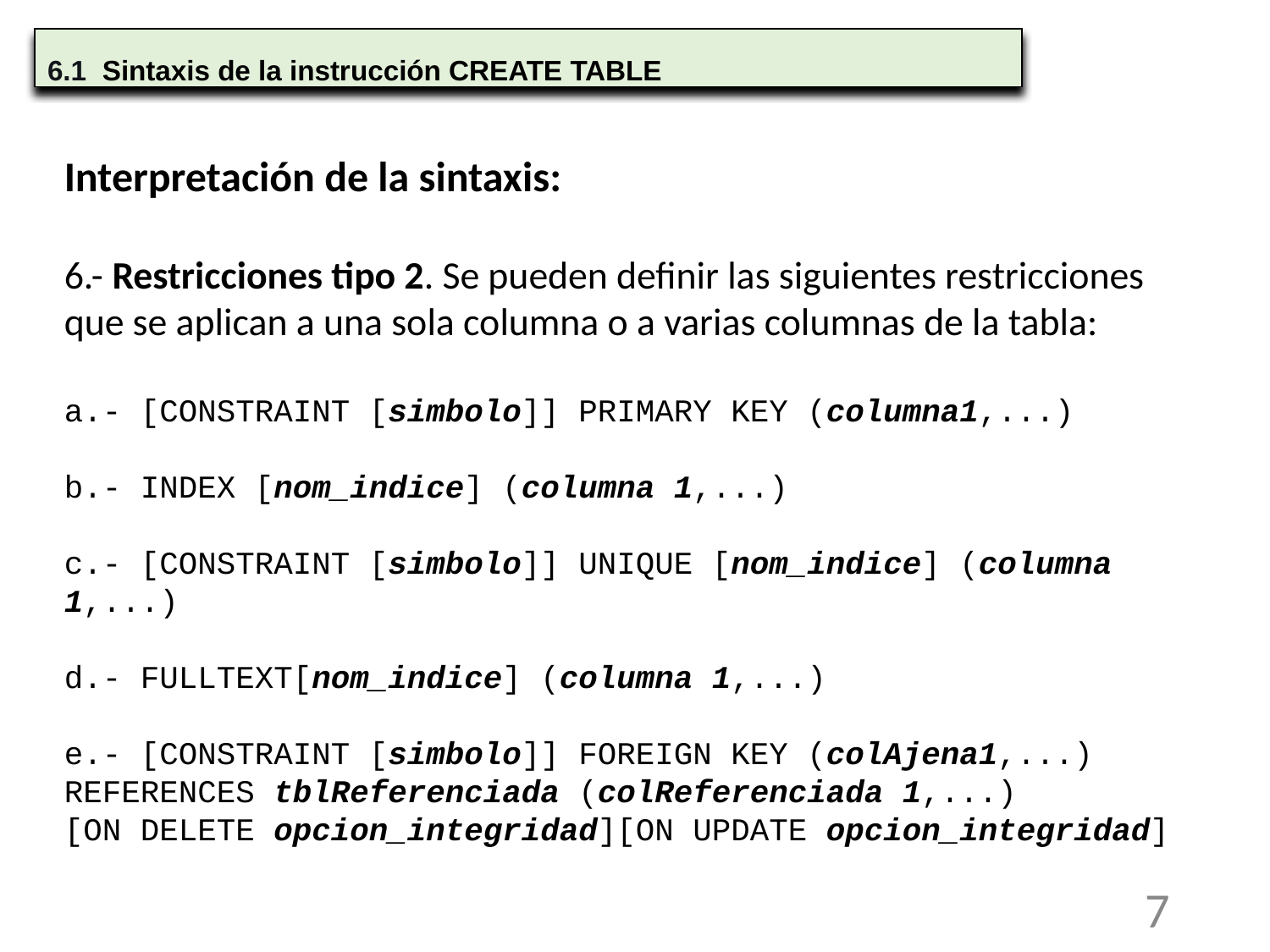

6.1  Sintaxis de la instrucción CREATE TABLE
Interpretación de la sintaxis:

6.- Restricciones tipo 2. Se pueden definir las siguientes restricciones que se aplican a una sola columna o a varias columnas de la tabla:

a.- [CONSTRAINT [simbolo]] PRIMARY KEY (columna1,...)

b.- INDEX [nom_indice] (columna 1,...)

c.- [CONSTRAINT [simbolo]] UNIQUE [nom_indice] (columna 1,...)

d.- FULLTEXT[nom_indice] (columna 1,...)

e.- [CONSTRAINT [simbolo]] FOREIGN KEY (colAjena1,...) REFERENCES tblReferenciada (colReferenciada 1,...)
[ON DELETE opcion_integridad][ON UPDATE opcion_integridad]

7